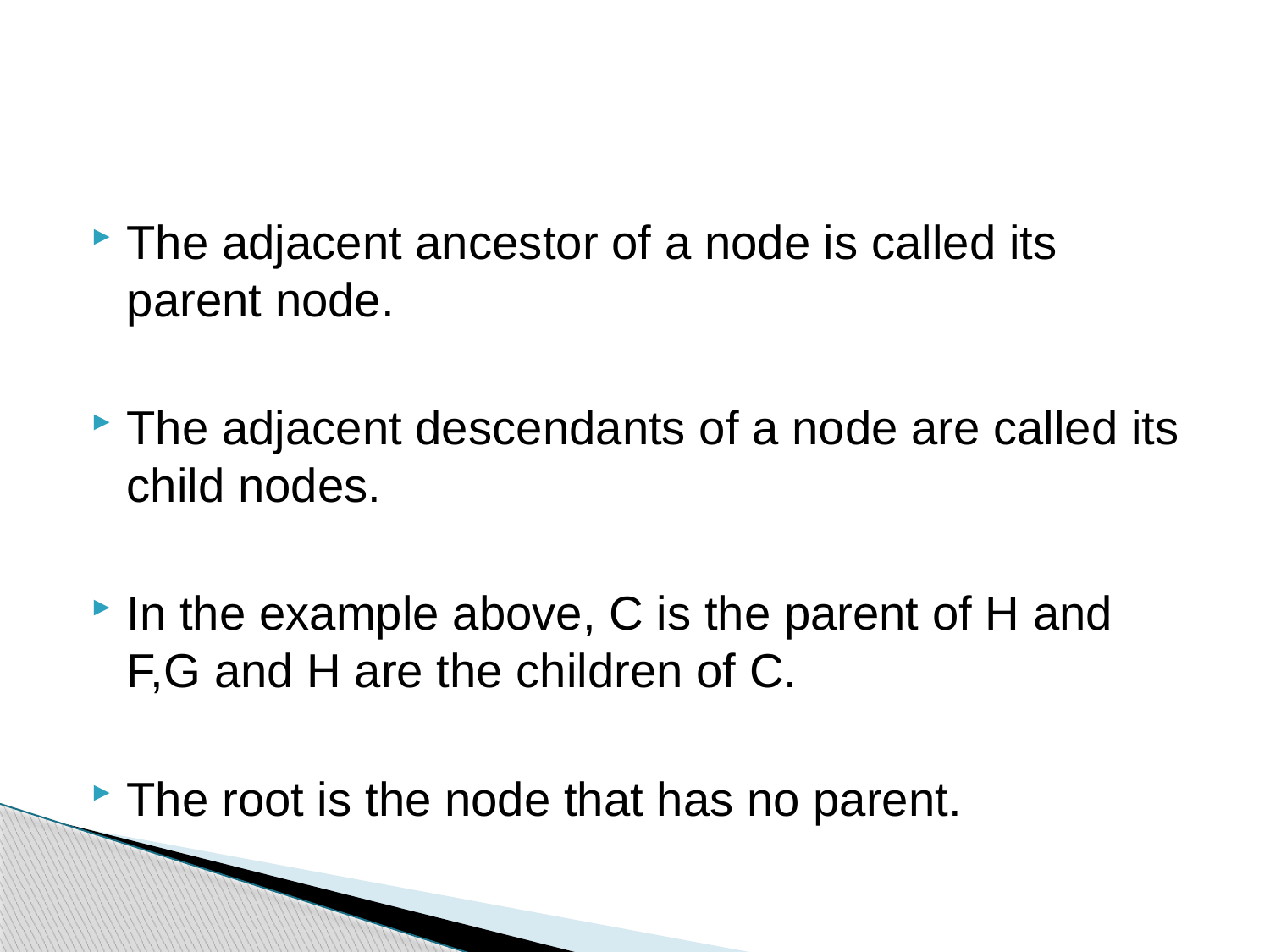

#
The adjacent ancestor of a node is called its parent node.

The adjacent descendants of a node are called its child nodes.

In the example above, C is the parent of H and F,G and H are the children of C.

The root is the node that has no parent.